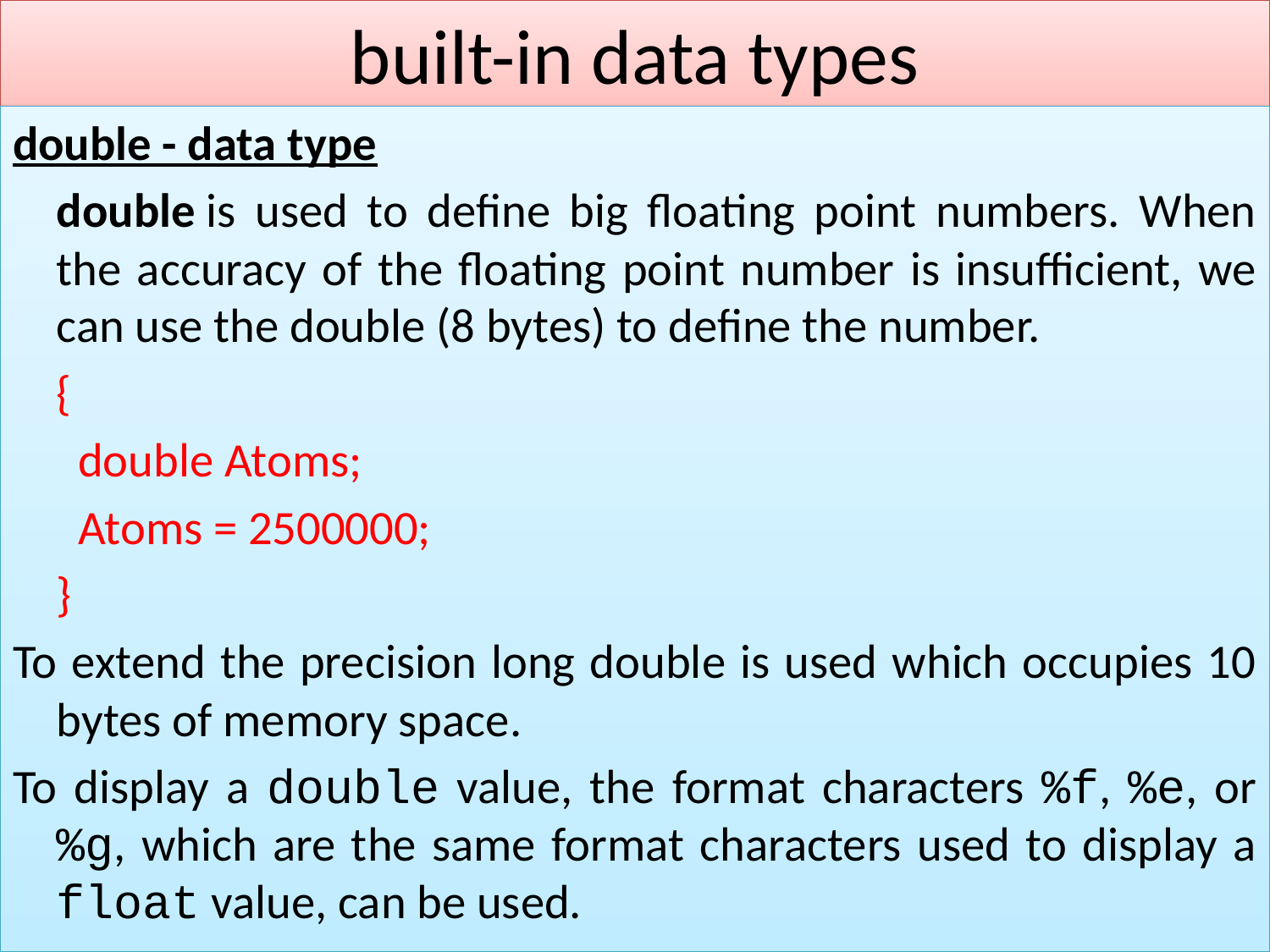

# built-in data types
double - data type
	double is used to define big floating point numbers. When the accuracy of the floating point number is insufficient, we can use the double (8 bytes) to define the number.
	{
	  double Atoms;
	  Atoms = 2500000;
	}
To extend the precision long double is used which occupies 10 bytes of memory space.
To display a double value, the format characters %f, %e, or %g, which are the same format characters used to display a float value, can be used.